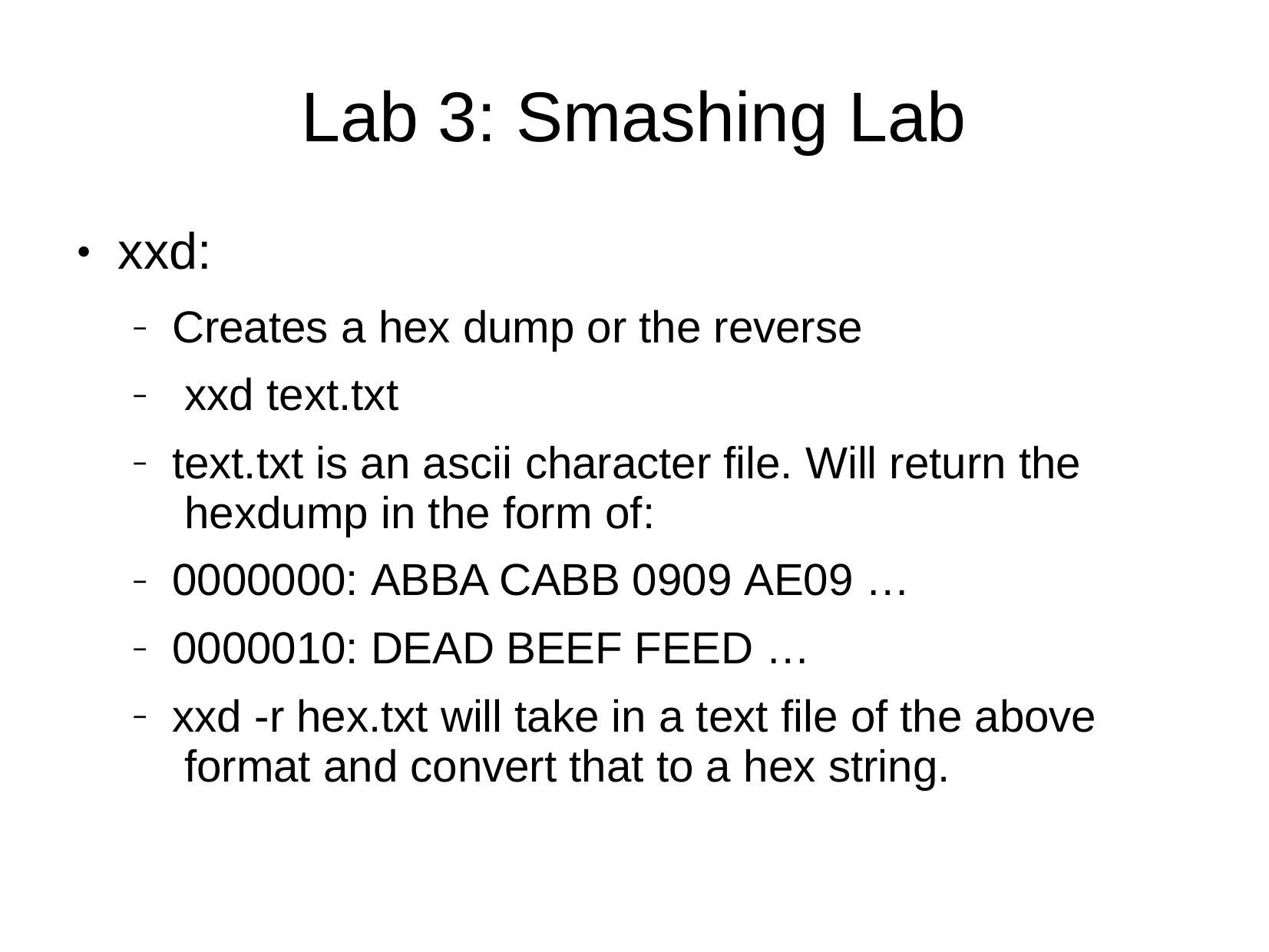

# Lab 3: Smashing Lab
xxd:
●
Creates a hex dump or the reverse  xxd text.txt
text.txt is an ascii character file. Will return the  hexdump in the form of:
0000000: ABBA CABB 0909 AE09 …
0000010: DEAD BEEF FEED …
xxd -r hex.txt will take in a text file of the above  format and convert that to a hex string.
–
–
–
–
–
–